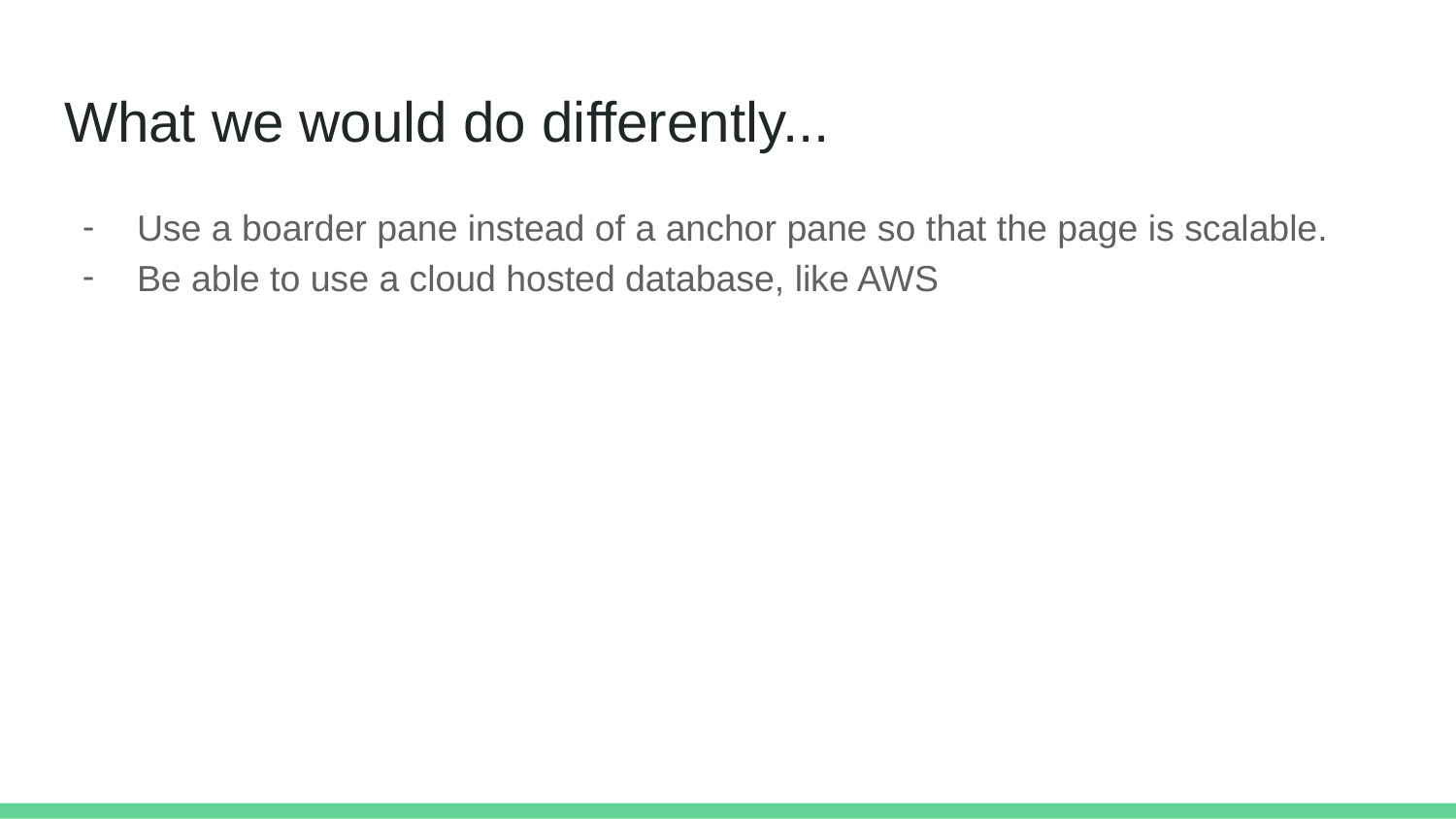

# What we would do differently...
Use a boarder pane instead of a anchor pane so that the page is scalable.
Be able to use a cloud hosted database, like AWS